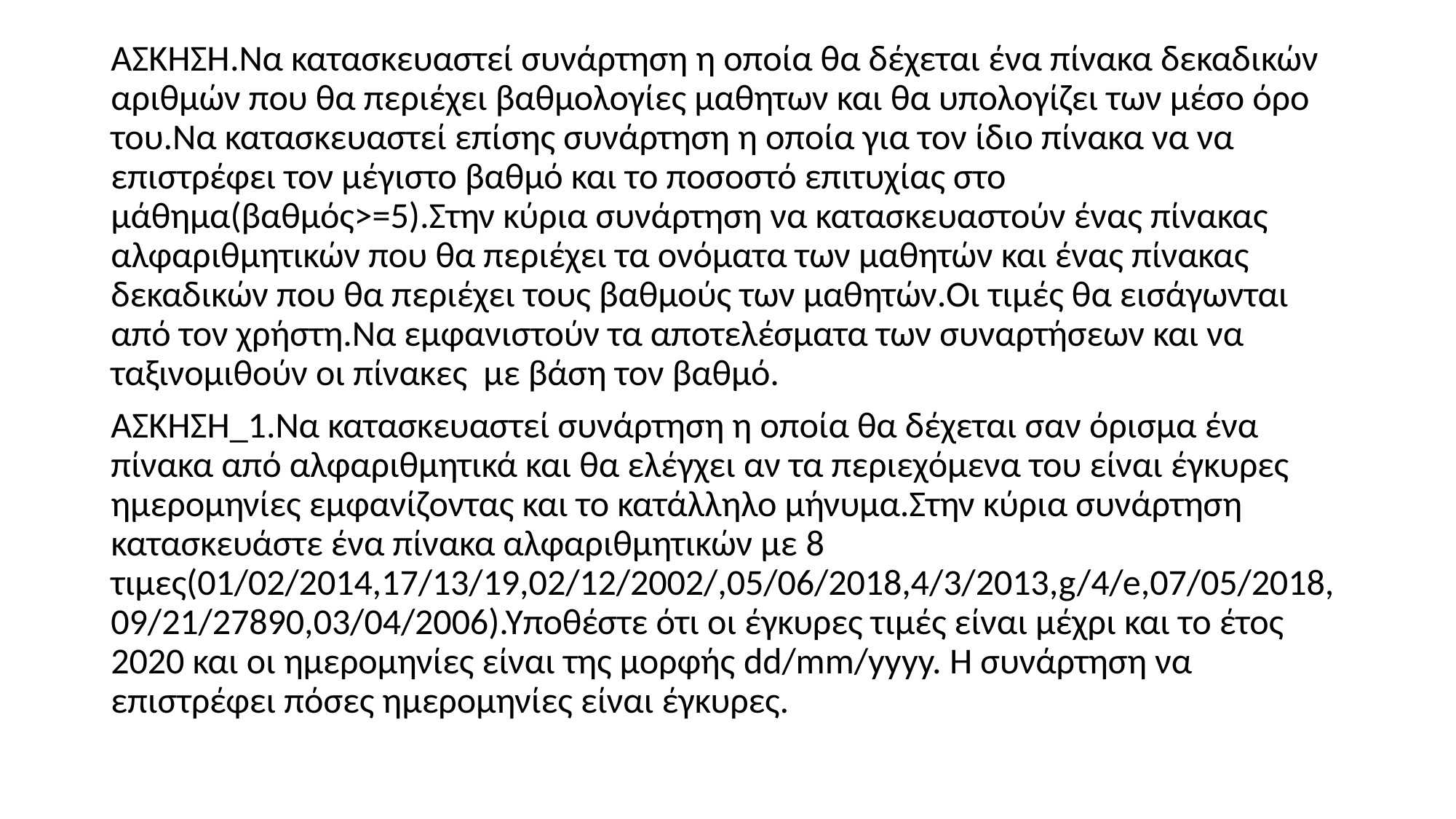

ΑΣΚΗΣΗ.Να κατασκευαστεί συνάρτηση η οποία θα δέχεται ένα πίνακα δεκαδικών αριθμών που θα περιέχει βαθμολογίες μαθητων και θα υπολογίζει των μέσο όρο του.Να κατασκευαστεί επίσης συνάρτηση η οποία για τον ίδιο πίνακα να να επιστρέφει τον μέγιστο βαθμό και το ποσοστό επιτυχίας στο μάθημα(βαθμός>=5).Στην κύρια συνάρτηση να κατασκευαστούν ένας πίνακας αλφαριθμητικών που θα περιέχει τα ονόματα των μαθητών και ένας πίνακας δεκαδικών που θα περιέχει τους βαθμούς των μαθητών.Οι τιμές θα εισάγωνται από τον χρήστη.Να εμφανιστούν τα αποτελέσματα των συναρτήσεων και να ταξινομιθούν οι πίνακες  με βάση τον βαθμό.
AΣΚΗΣΗ_1.Να κατασκευαστεί συνάρτηση η οποία θα δέχεται σαν όρισμα ένα πίνακα από αλφαριθμητικά και θα ελέγχει αν τα περιεχόμενα του είναι έγκυρες ημερομηνίες εμφανίζοντας και το κατάλληλο μήνυμα.Στην κύρια συνάρτηση κατασκευάστε ένα πίνακα αλφαριθμητικών με 8 τιμες(01/02/2014,17/13/19,02/12/2002/,05/06/2018,4/3/2013,g/4/e,07/05/2018,09/21/27890,03/04/2006).Υποθέστε ότι οι έγκυρες τιμές είναι μέχρι και το έτος 2020 και οι ημερομηνίες είναι της μορφής dd/mm/yyyy. Η συνάρτηση να επιστρέφει πόσες ημερομηνίες είναι έγκυρες.